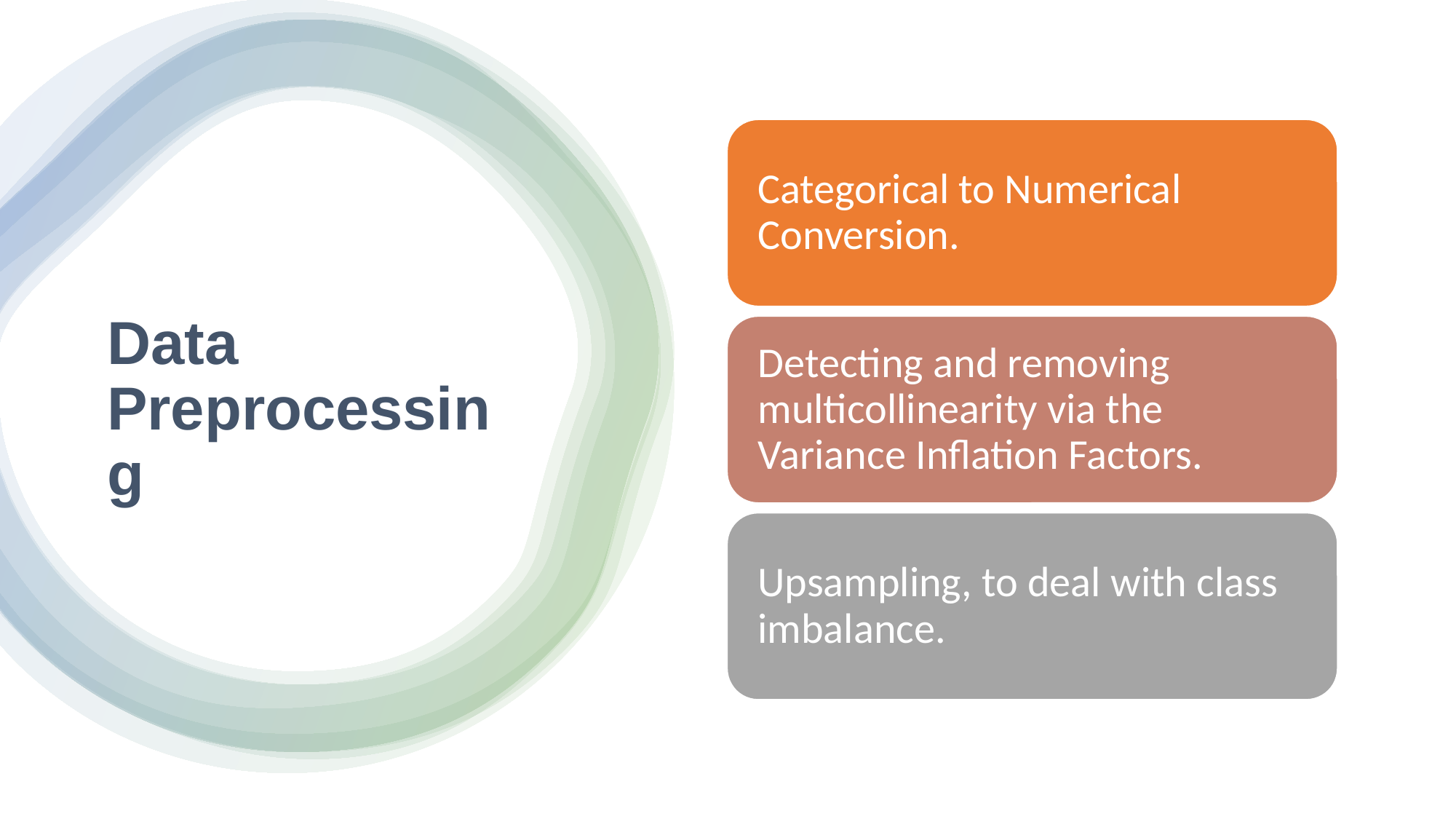

Categorical to Numerical Conversion.
Detecting and removing multicollinearity via the Variance Inflation Factors.
Upsampling, to deal with class imbalance.
# Data Preprocessing